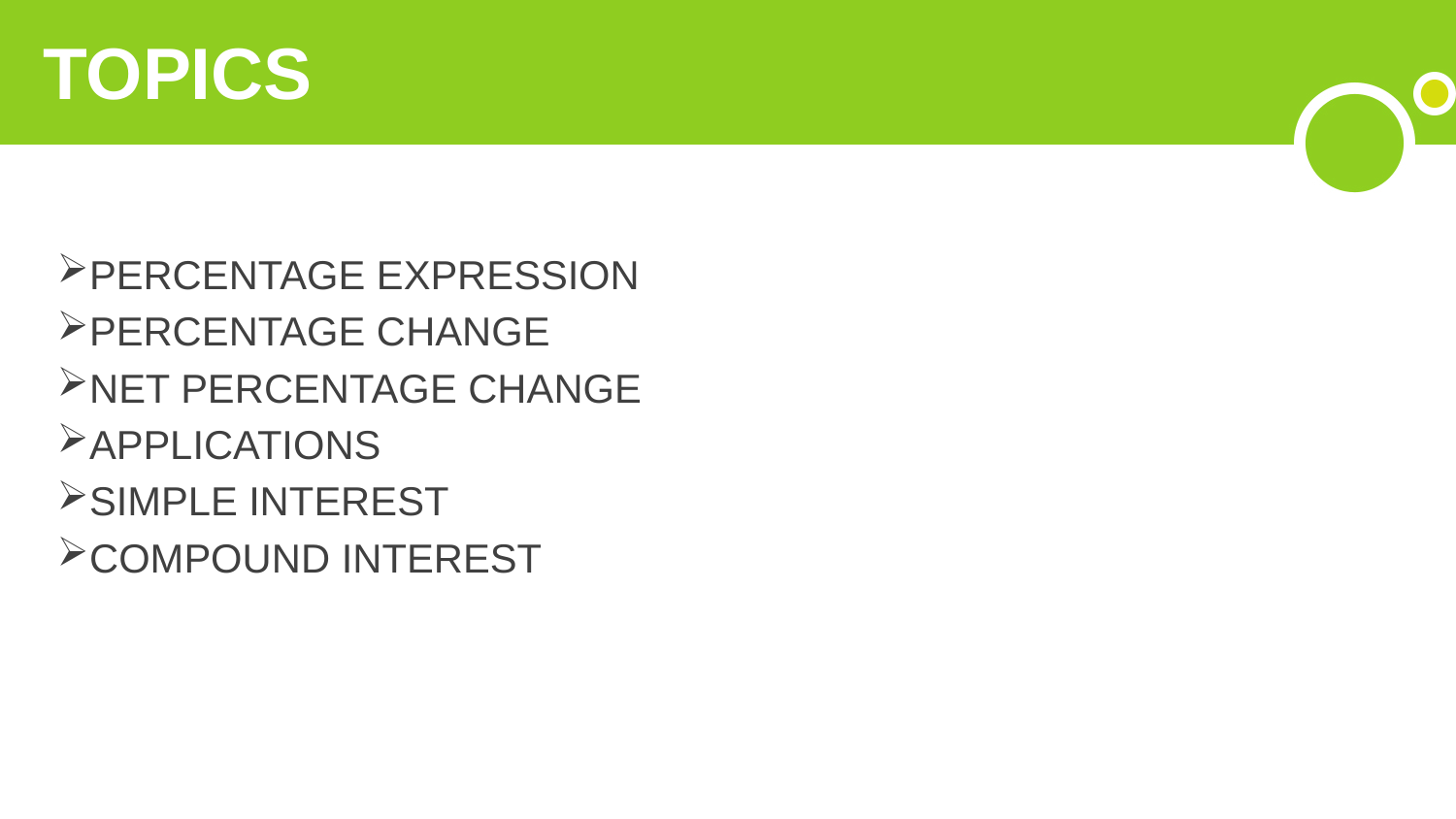

# TOPICS
PERCENTAGE EXPRESSION
PERCENTAGE CHANGE
NET PERCENTAGE CHANGE
APPLICATIONS
SIMPLE INTEREST
COMPOUND INTEREST